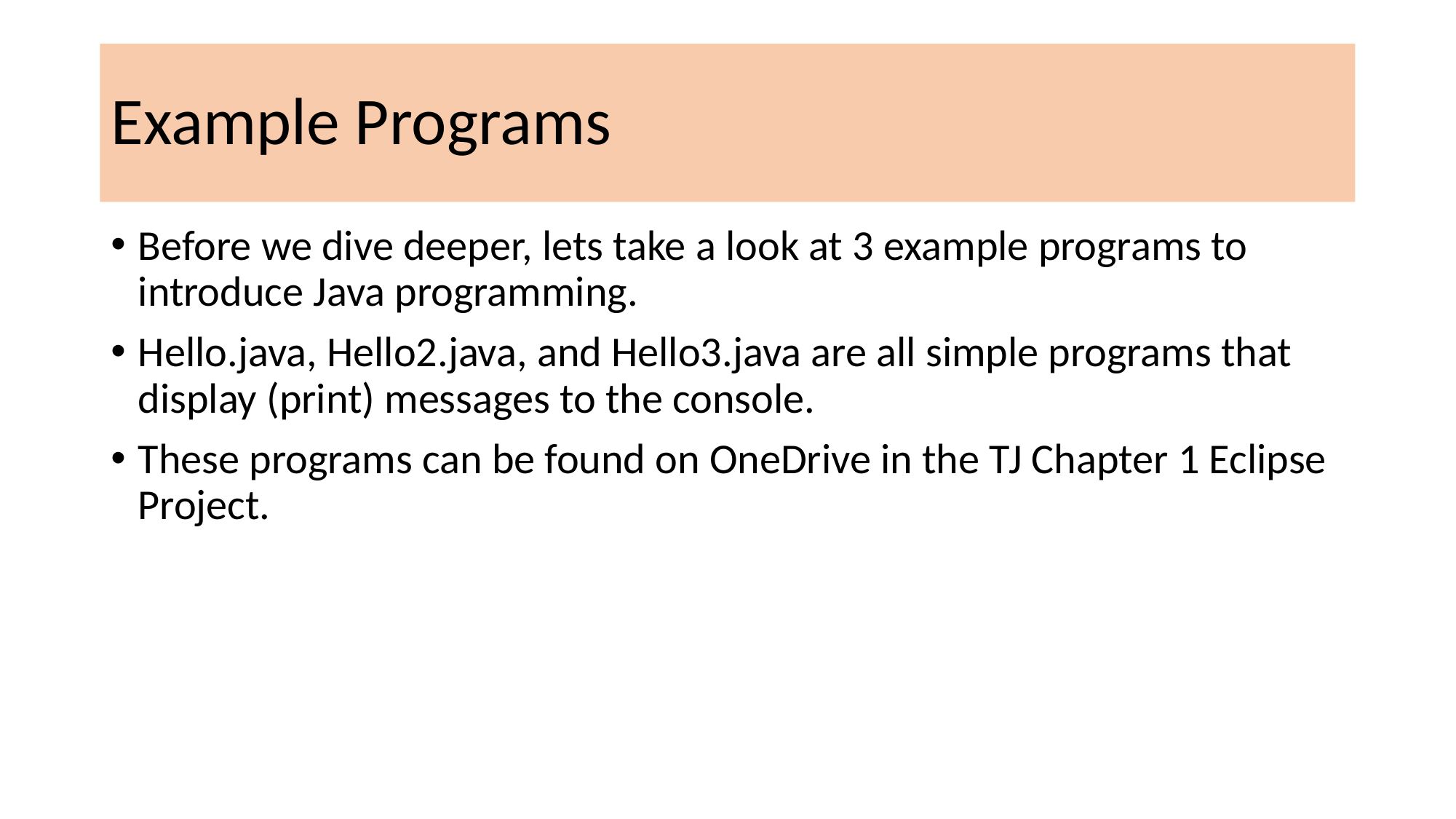

# Example Programs
Before we dive deeper, lets take a look at 3 example programs to introduce Java programming.
Hello.java, Hello2.java, and Hello3.java are all simple programs that display (print) messages to the console.
These programs can be found on OneDrive in the TJ Chapter 1 Eclipse Project.